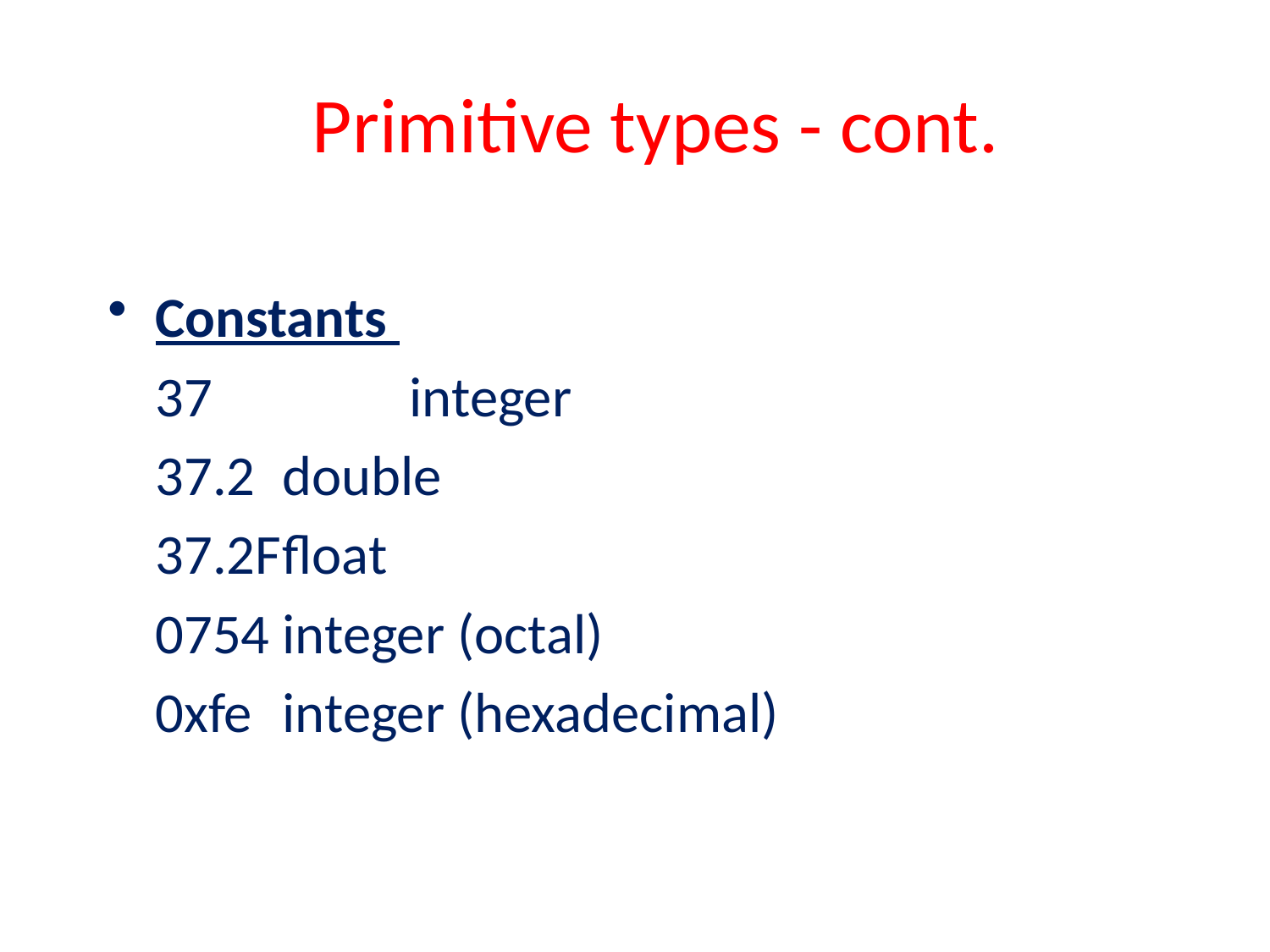

Primitive types - cont.
Constants
37		integer
37.2	double
37.2F	float
0754	integer (octal)
0xfe	integer (hexadecimal)